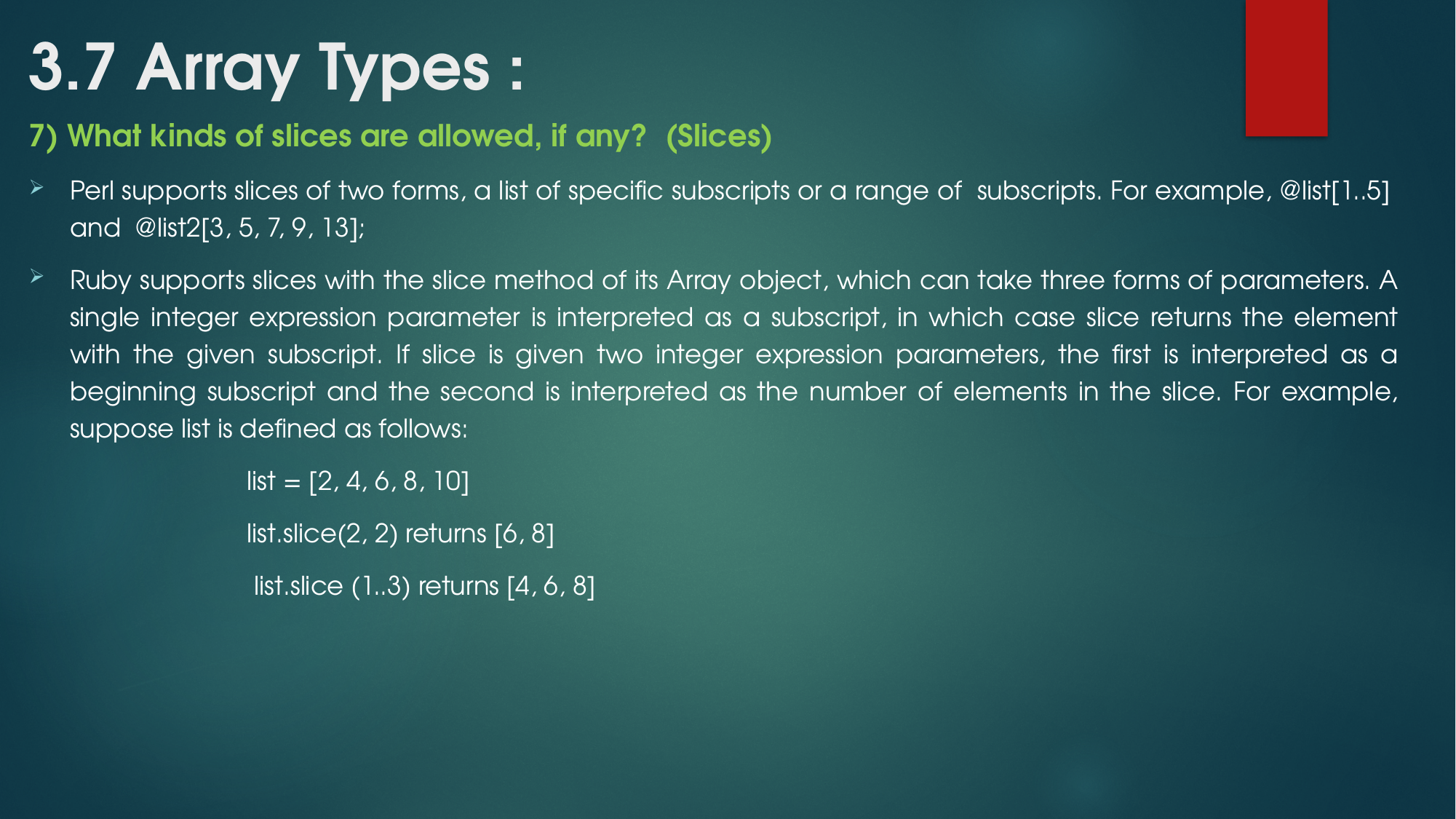

# 3.7 Array Types :
7) What kinds of slices are allowed, if any?  (Slices)
Perl supports slices of two forms, a list of specific subscripts or a range of  subscripts. For example, @list[1..5]  and  @list2[3, 5, 7, 9, 13];
Ruby supports slices with the slice method of its Array object, which can take three forms of parameters. A single integer expression parameter is interpreted as a subscript, in which case slice returns the element with the given subscript. If slice is given two integer expression parameters, the first is interpreted as a beginning subscript and the second is interpreted as the number of elements in the slice. For example, suppose list is defined as follows:
		list = [2, 4, 6, 8, 10]
		list.slice(2, 2) returns [6, 8]
		 list.slice (1..3) returns [4, 6, 8]